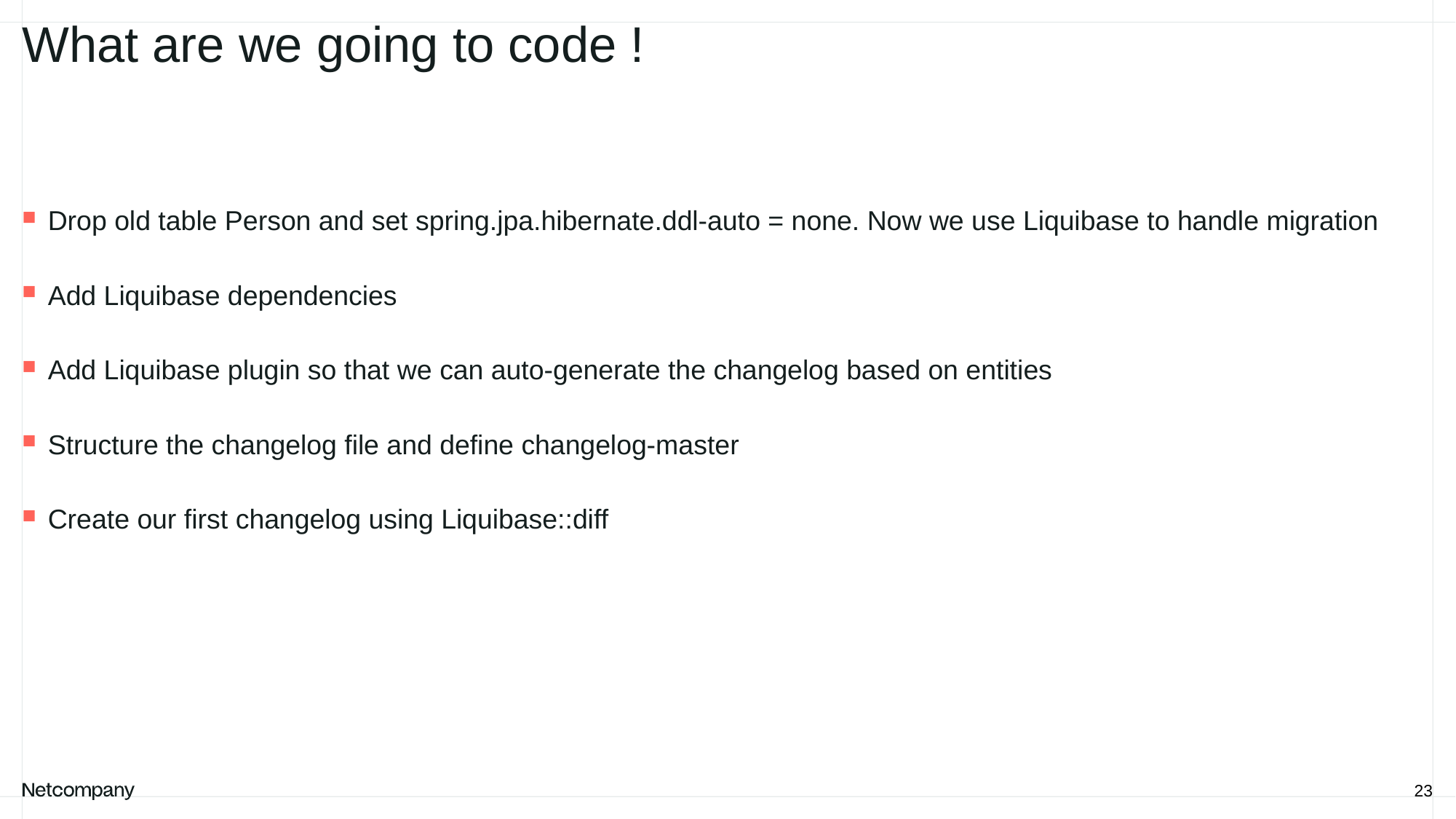

# What are we going to code !
Drop old table Person and set spring.jpa.hibernate.ddl-auto = none. Now we use Liquibase to handle migration
Add Liquibase dependencies
Add Liquibase plugin so that we can auto-generate the changelog based on entities
Structure the changelog file and define changelog-master
Create our first changelog using Liquibase::diff

23
21 June, 2023